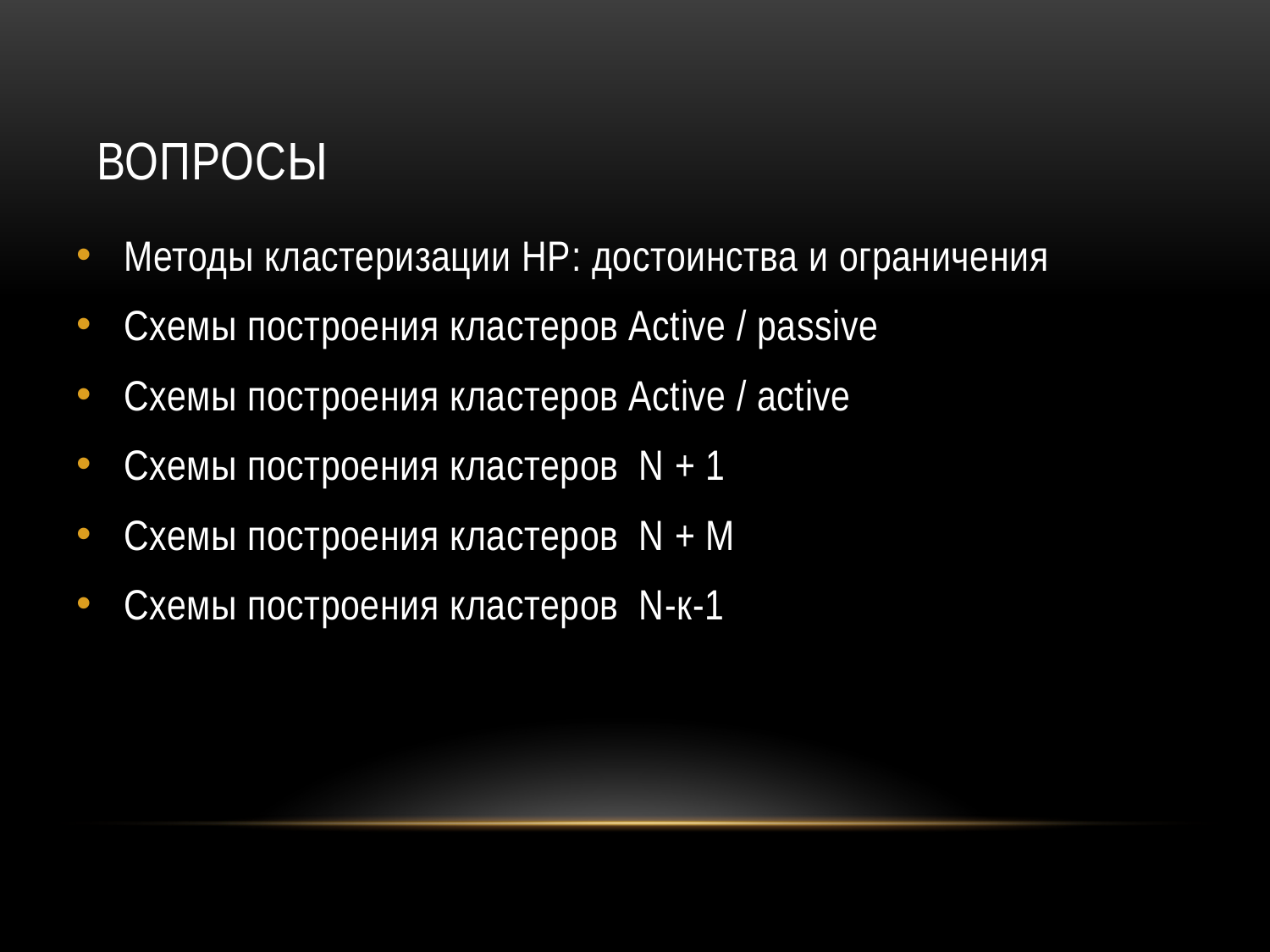

# Вопросы
Методы кластеризации HP: достоинства и ограничения
Схемы построения кластеров Active / passive
Схемы построения кластеров Active / active
Схемы построения кластеров  N + 1
Схемы построения кластеров  N + M
Схемы построения кластеров  N-к-1